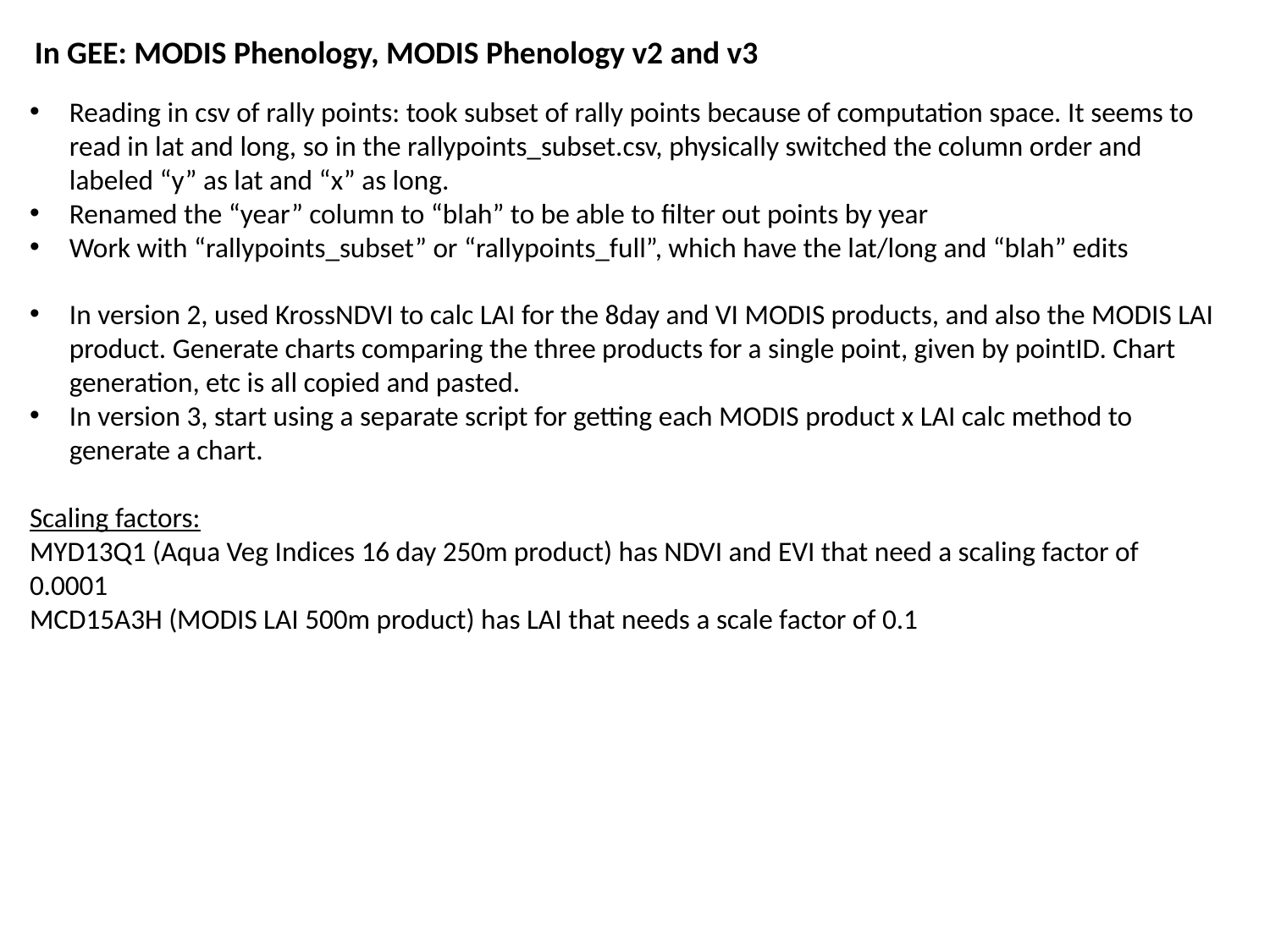

In GEE: MODIS Phenology, MODIS Phenology v2 and v3
Reading in csv of rally points: took subset of rally points because of computation space. It seems to read in lat and long, so in the rallypoints_subset.csv, physically switched the column order and labeled “y” as lat and “x” as long.
Renamed the “year” column to “blah” to be able to filter out points by year
Work with “rallypoints_subset” or “rallypoints_full”, which have the lat/long and “blah” edits

In version 2, used KrossNDVI to calc LAI for the 8day and VI MODIS products, and also the MODIS LAI product. Generate charts comparing the three products for a single point, given by pointID. Chart generation, etc is all copied and pasted.
In version 3, start using a separate script for getting each MODIS product x LAI calc method to generate a chart.

Scaling factors:
MYD13Q1 (Aqua Veg Indices 16 day 250m product) has NDVI and EVI that need a scaling factor of 0.0001
MCD15A3H (MODIS LAI 500m product) has LAI that needs a scale factor of 0.1